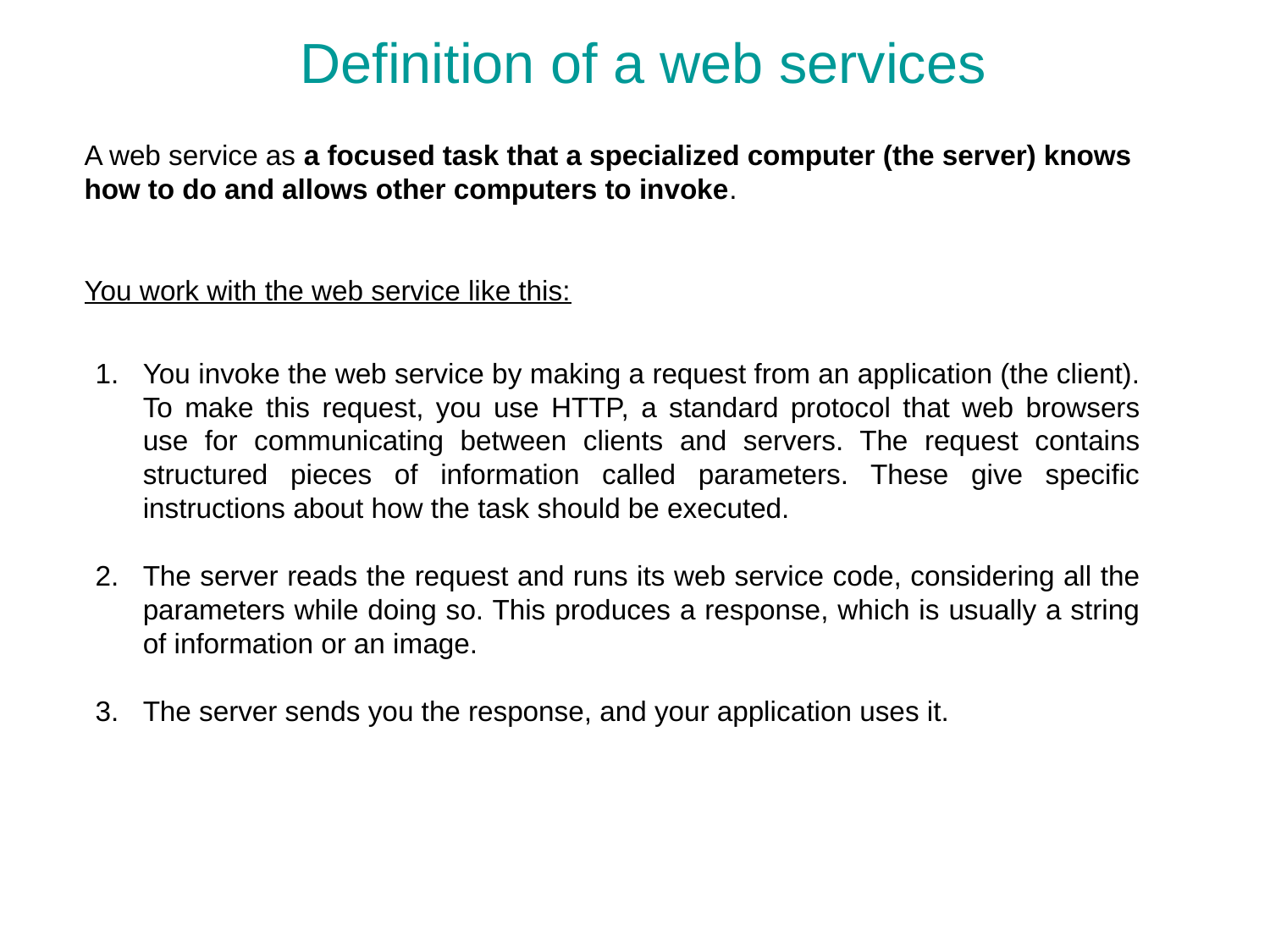

Definition of a web services
A web service as a focused task that a specialized computer (the server) knows how to do and allows other computers to invoke.

You work with the web service like this:
You invoke the web service by making a request from an application (the client). To make this request, you use HTTP, a standard protocol that web browsers use for communicating between clients and servers. The request contains structured pieces of information called parameters. These give specific instructions about how the task should be executed.

The server reads the request and runs its web service code, considering all the parameters while doing so. This produces a response, which is usually a string of information or an image.

The server sends you the response, and your application uses it.